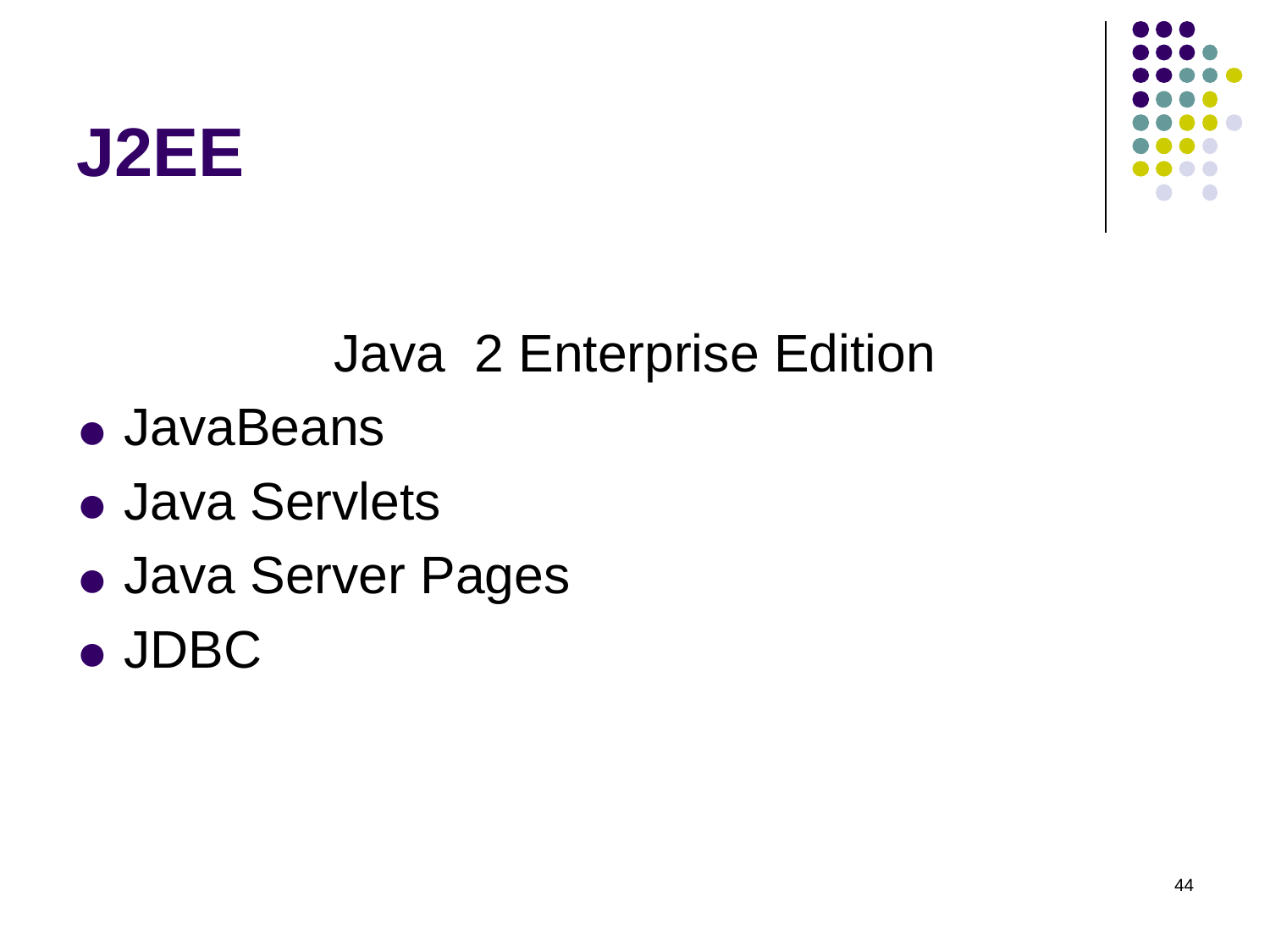

# J2EE

Java  2 Enterprise Edition
JavaBeans
Java Servlets
Java Server Pages
JDBC
44